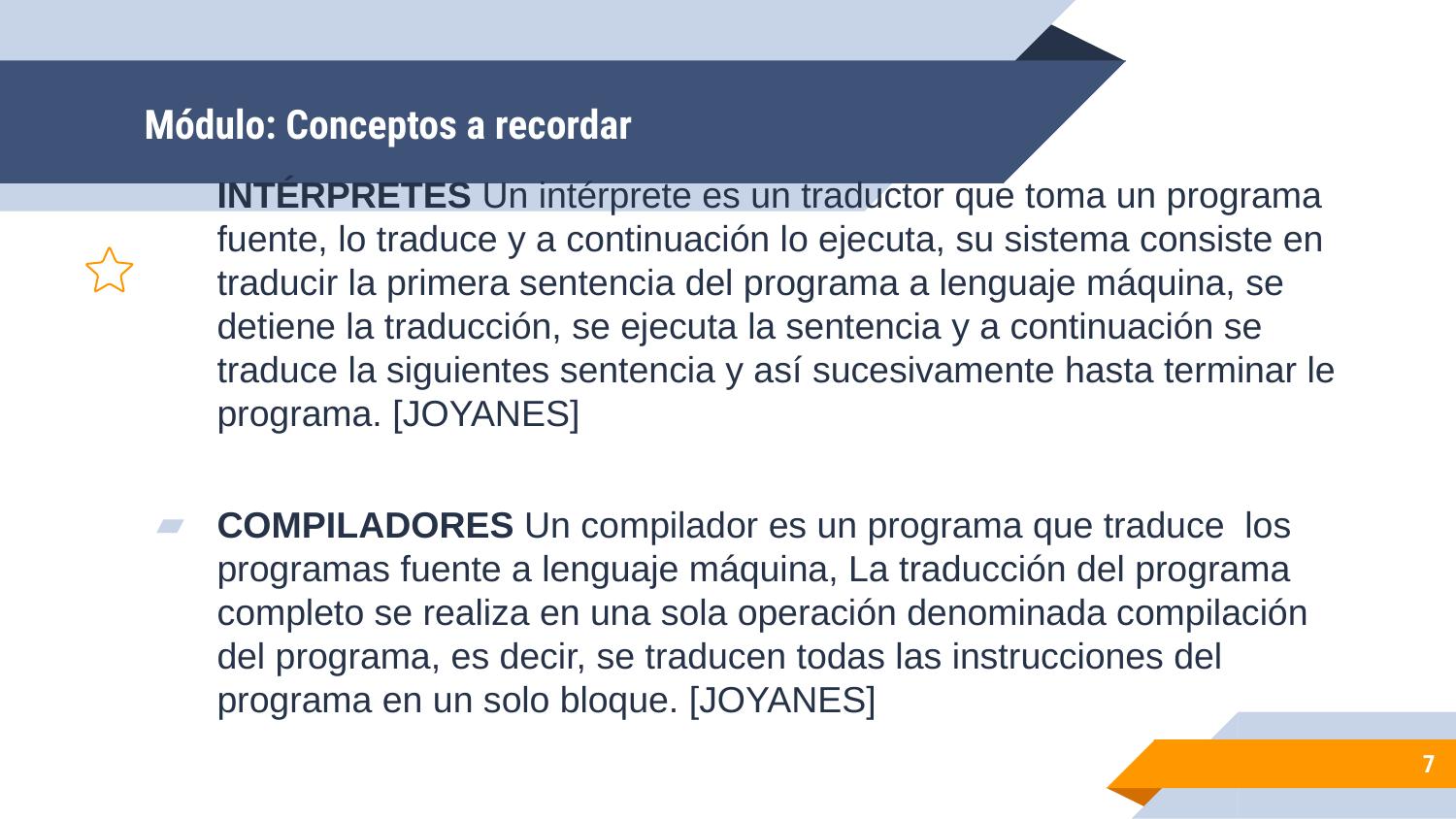

# Módulo: Conceptos a recordar
INTÉRPRETES Un intérprete es un traductor que toma un programa fuente, lo traduce y a continuación lo ejecuta, su sistema consiste en traducir la primera sentencia del programa a lenguaje máquina, se detiene la traducción, se ejecuta la sentencia y a continuación se traduce la siguientes sentencia y así sucesivamente hasta terminar le programa. [JOYANES]

COMPILADORES Un compilador es un programa que traduce  los programas fuente a lenguaje máquina, La traducción del programa completo se realiza en una sola operación denominada compilación del programa, es decir, se traducen todas las instrucciones del programa en un solo bloque. [JOYANES]

7